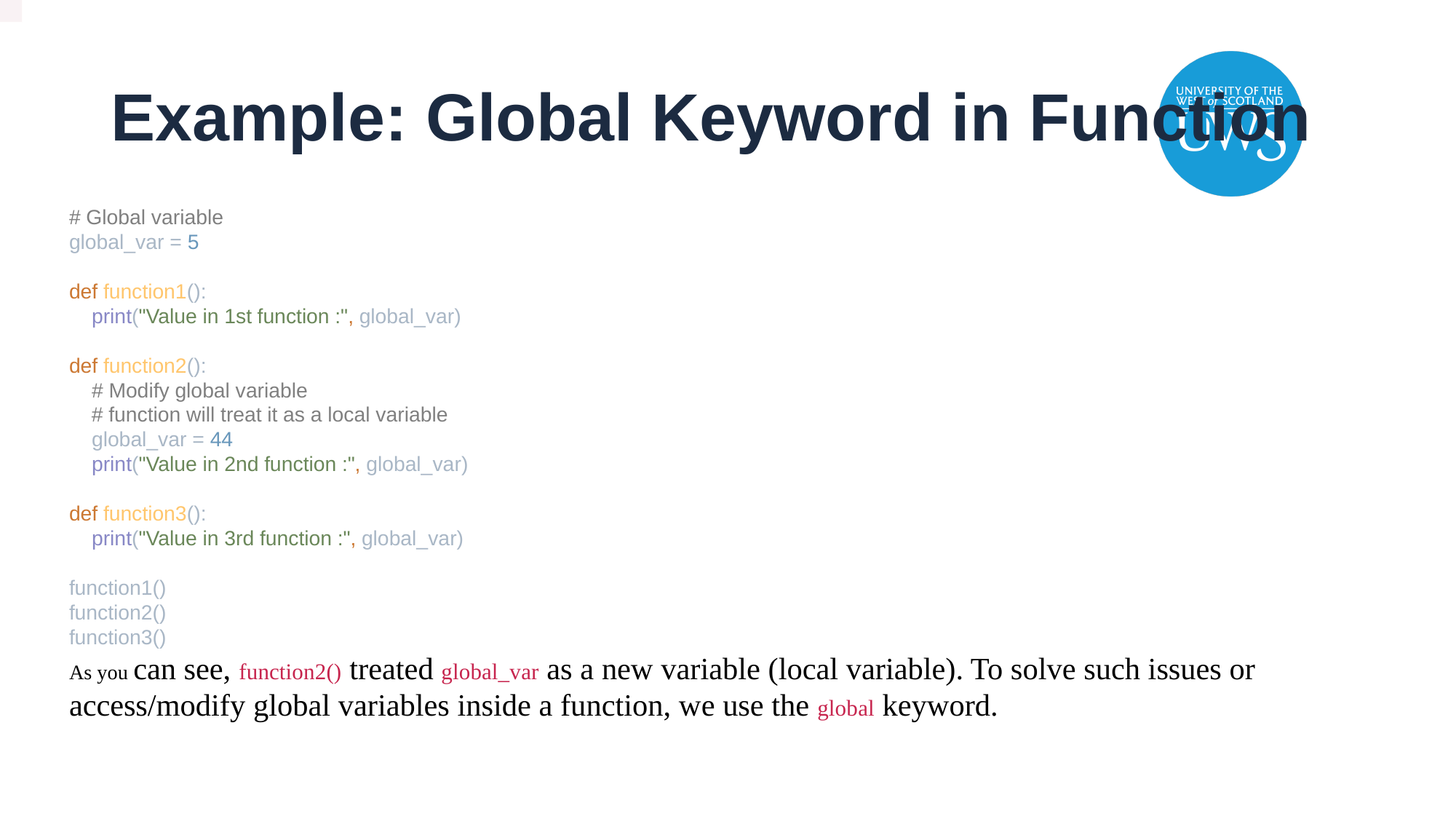

# Example: Global Keyword in Function
# Global variable global_var = 5 def function1(): print("Value in 1st function :", global_var) def function2(): # Modify global variable # function will treat it as a local variable global_var = 44 print("Value in 2nd function :", global_var) def function3(): print("Value in 3rd function :", global_var) function1() function2() function3()
As you can see, function2() treated global_var as a new variable (local variable). To solve such issues or access/modify global variables inside a function, we use the global keyword.